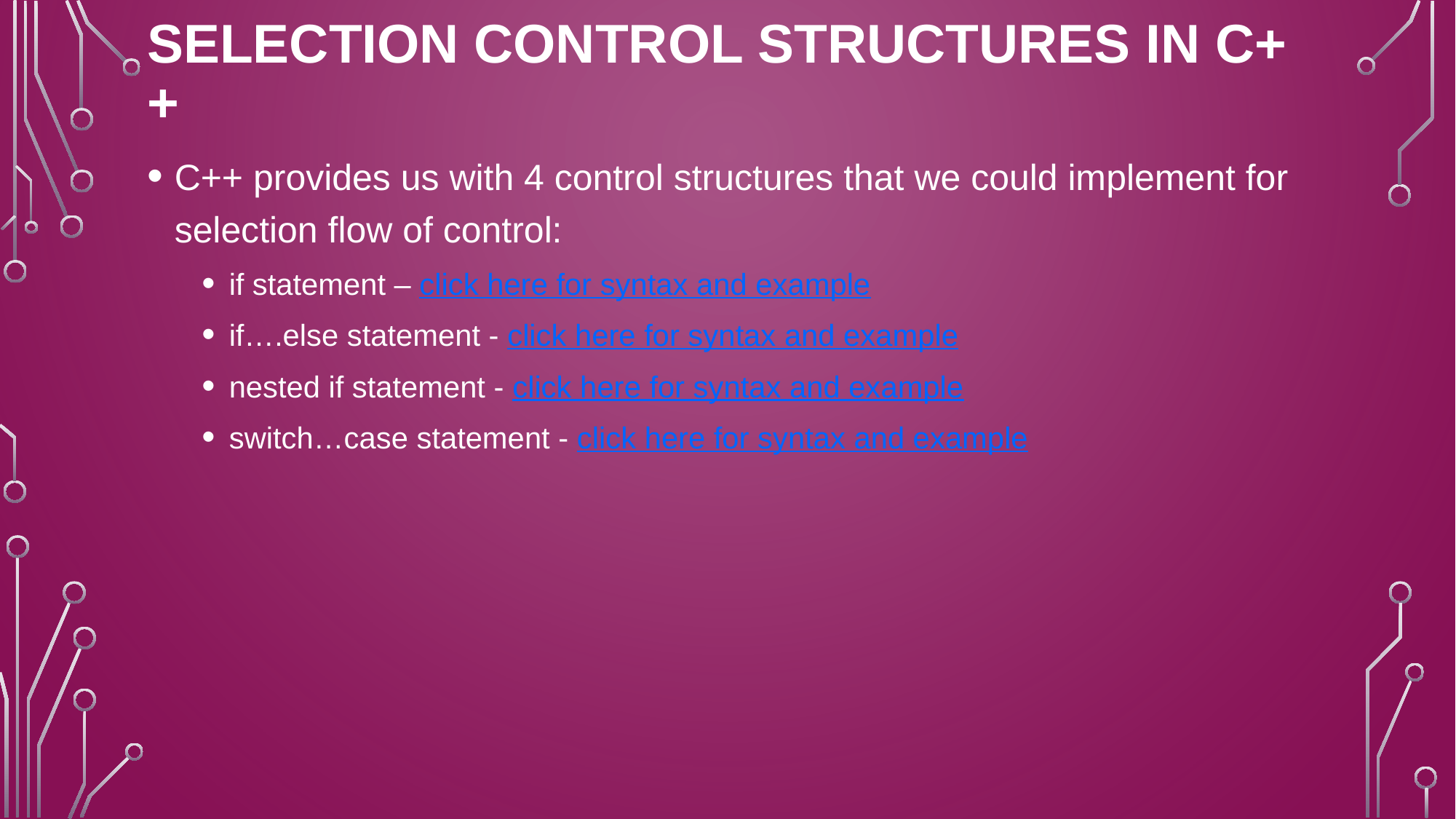

# Selection control structures in c++
C++ provides us with 4 control structures that we could implement for selection flow of control:
if statement – click here for syntax and example
if….else statement - click here for syntax and example
nested if statement - click here for syntax and example
switch…case statement - click here for syntax and example